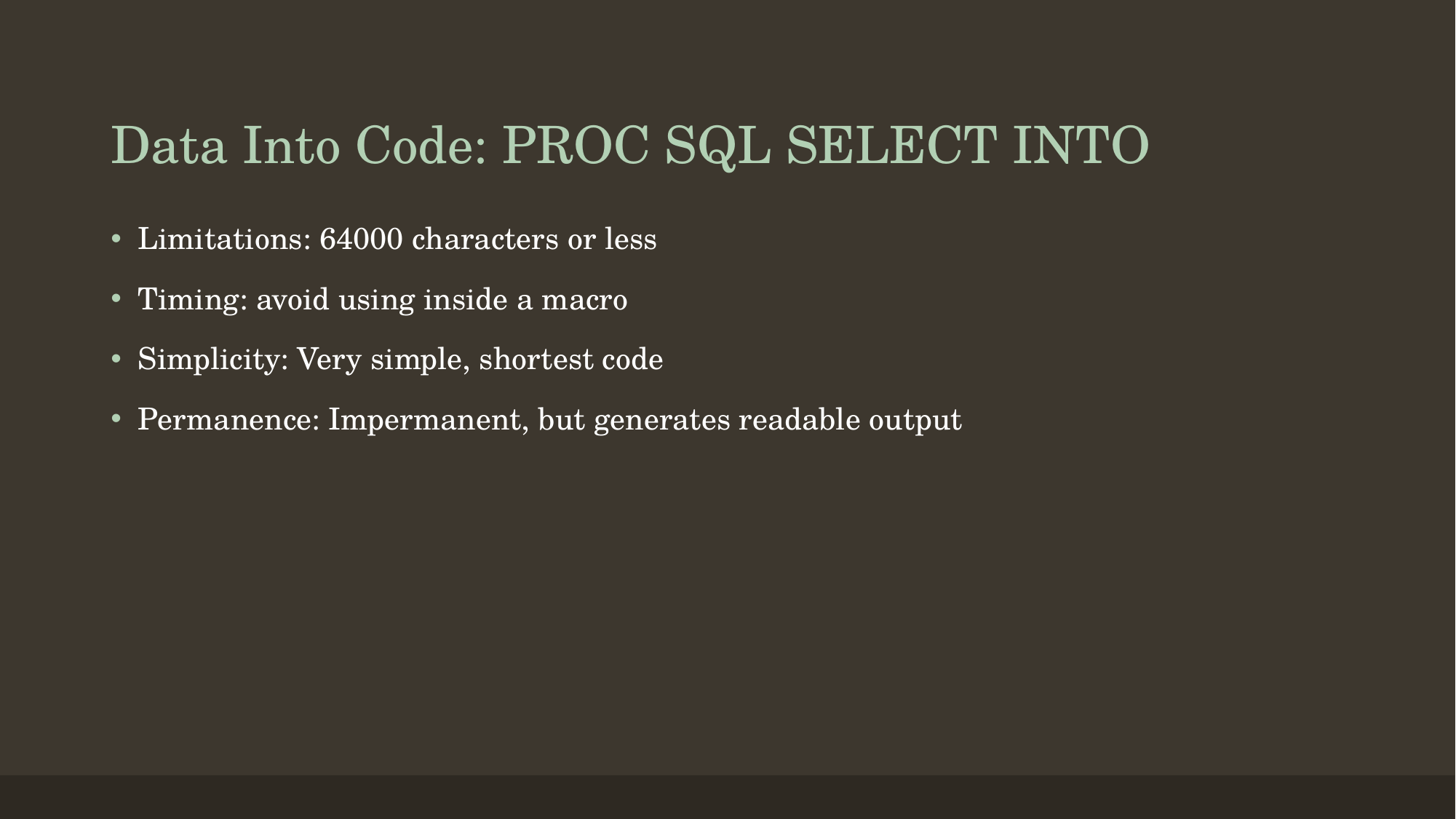

# Data Into Code: PROC SQL SELECT INTO
Limitations: 64000 characters or less
Timing: avoid using inside a macro
Simplicity: Very simple, shortest code
Permanence: Impermanent, but generates readable output